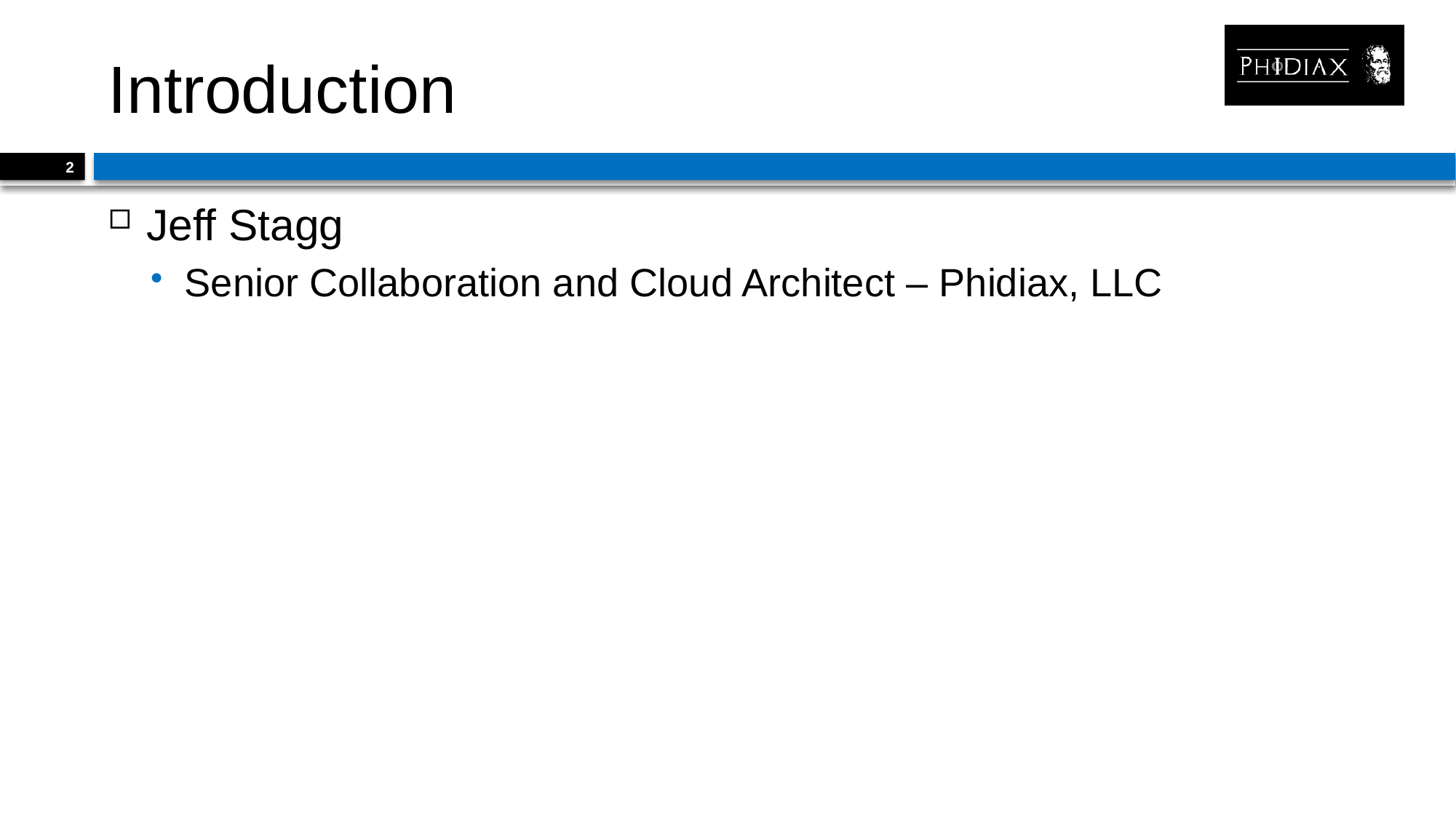

# Introduction
2
Jeff Stagg
Senior Collaboration and Cloud Architect – Phidiax, LLC